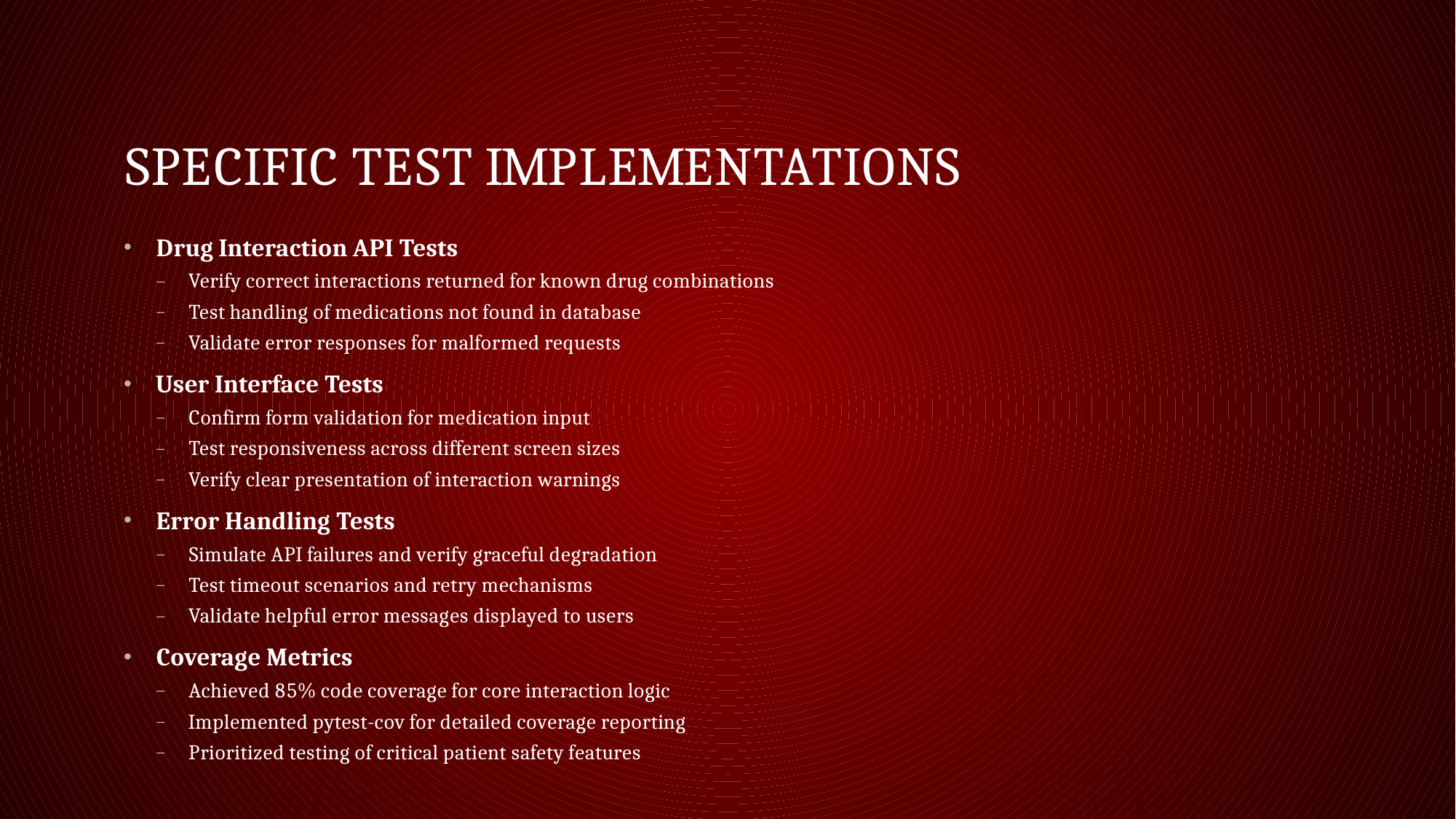

# Specific Test Implementations
Drug Interaction API Tests
Verify correct interactions returned for known drug combinations
Test handling of medications not found in database
Validate error responses for malformed requests
User Interface Tests
Confirm form validation for medication input
Test responsiveness across different screen sizes
Verify clear presentation of interaction warnings
Error Handling Tests
Simulate API failures and verify graceful degradation
Test timeout scenarios and retry mechanisms
Validate helpful error messages displayed to users
Coverage Metrics
Achieved 85% code coverage for core interaction logic
Implemented pytest-cov for detailed coverage reporting
Prioritized testing of critical patient safety features